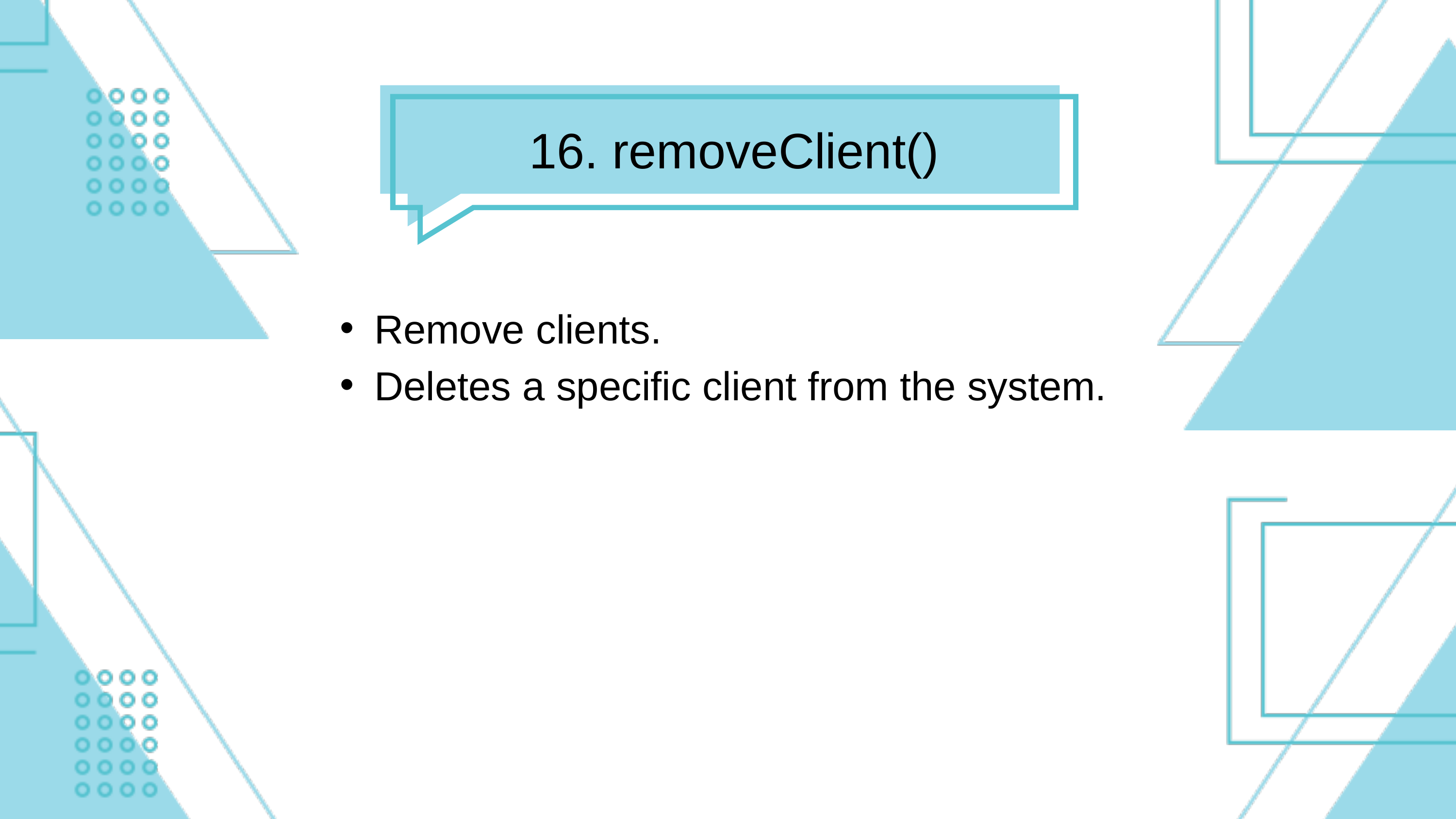

16. removeClient()
Remove clients.
Deletes a specific client from the system.